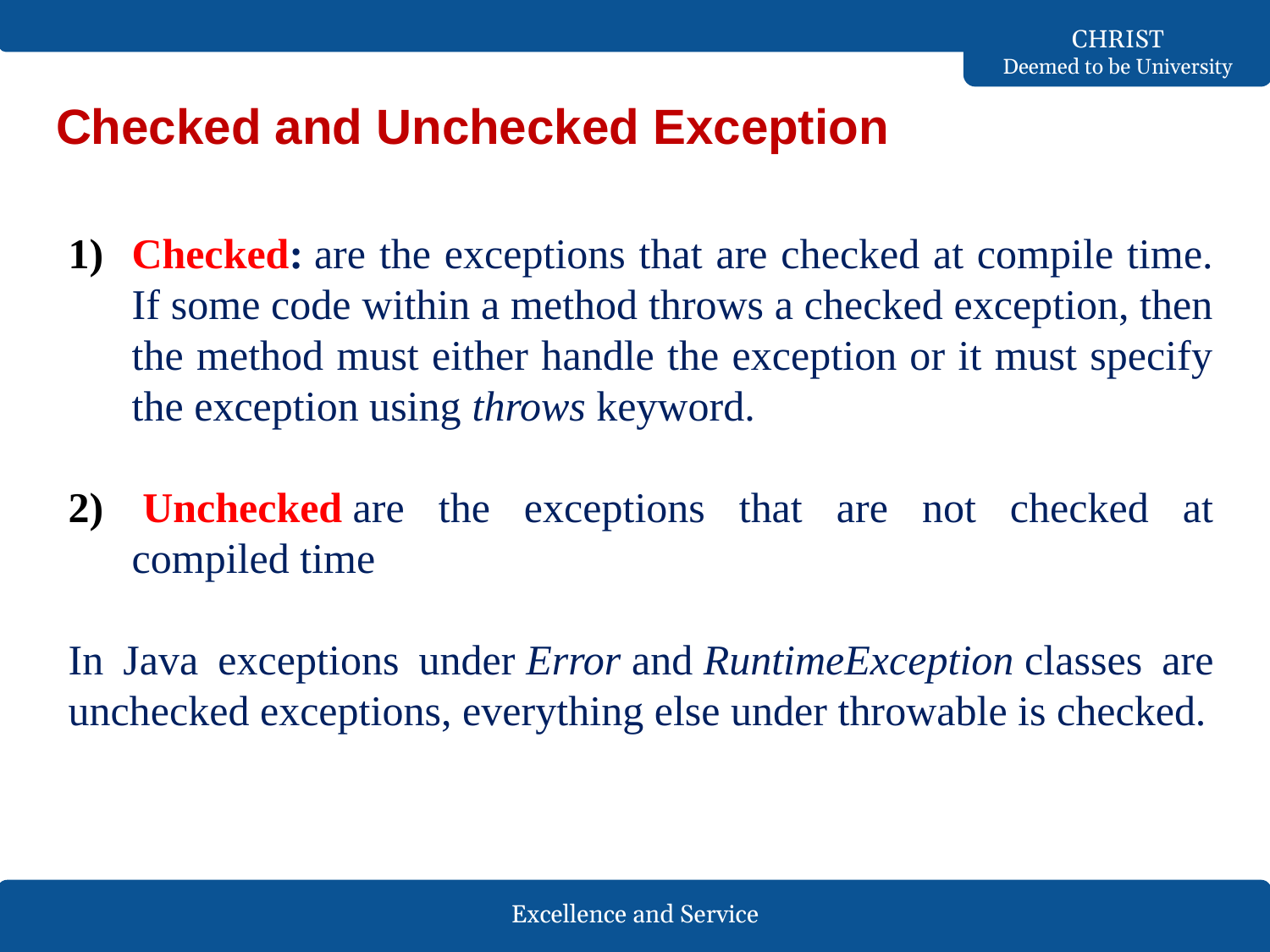

# Checked and Unchecked Exception
Checked: are the exceptions that are checked at compile time. If some code within a method throws a checked exception, then the method must either handle the exception or it must specify the exception using throws keyword.

 Unchecked are the exceptions that are not checked at compiled time

In Java exceptions under Error and RuntimeException classes are unchecked exceptions, everything else under throwable is checked.